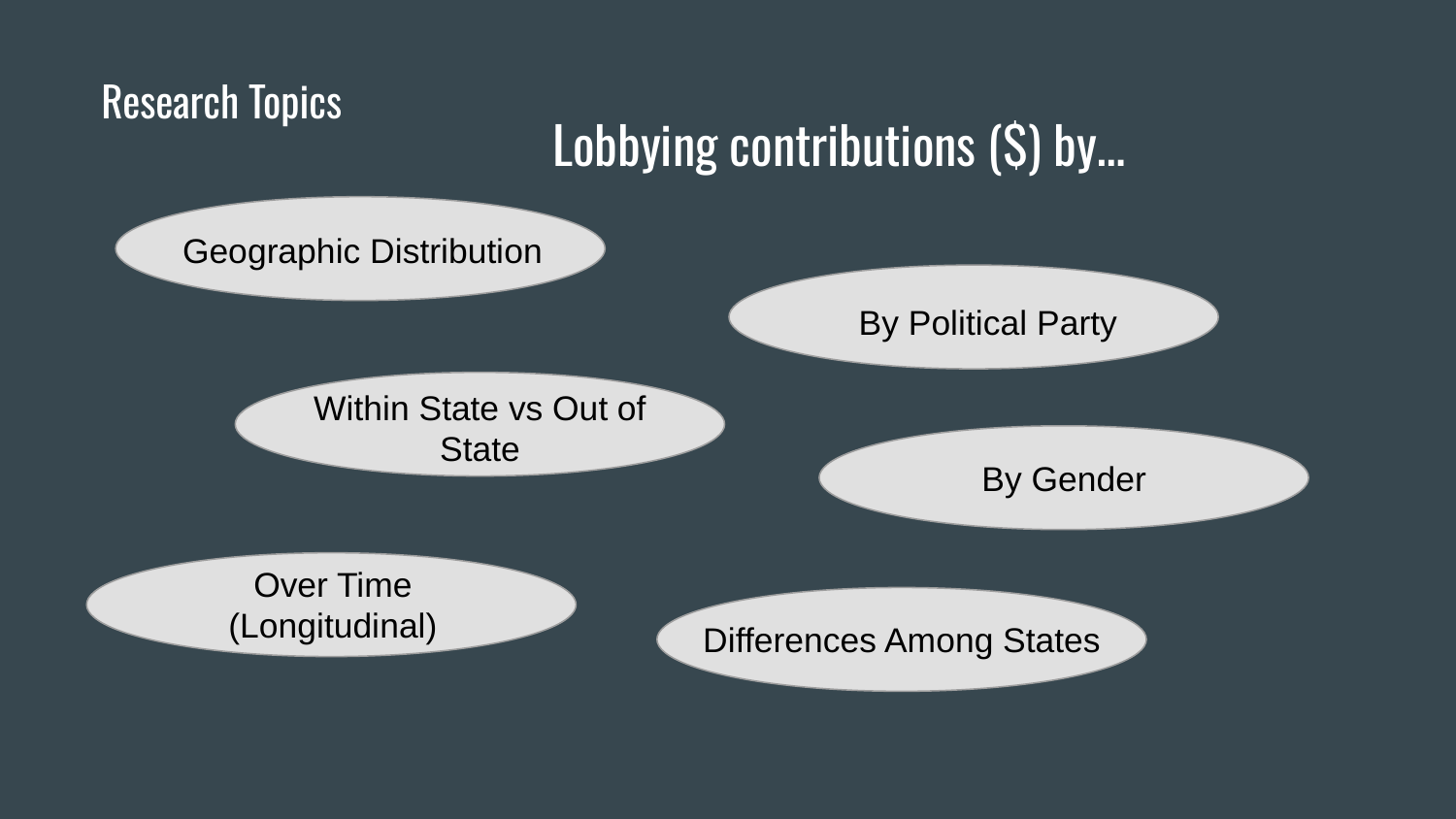

# Research Topics
Lobbying contributions ($) by…

Geographic Distribution

By Political Party
Within State vs Out of State

By Gender
Over Time
(Longitudinal)

Differences Among States